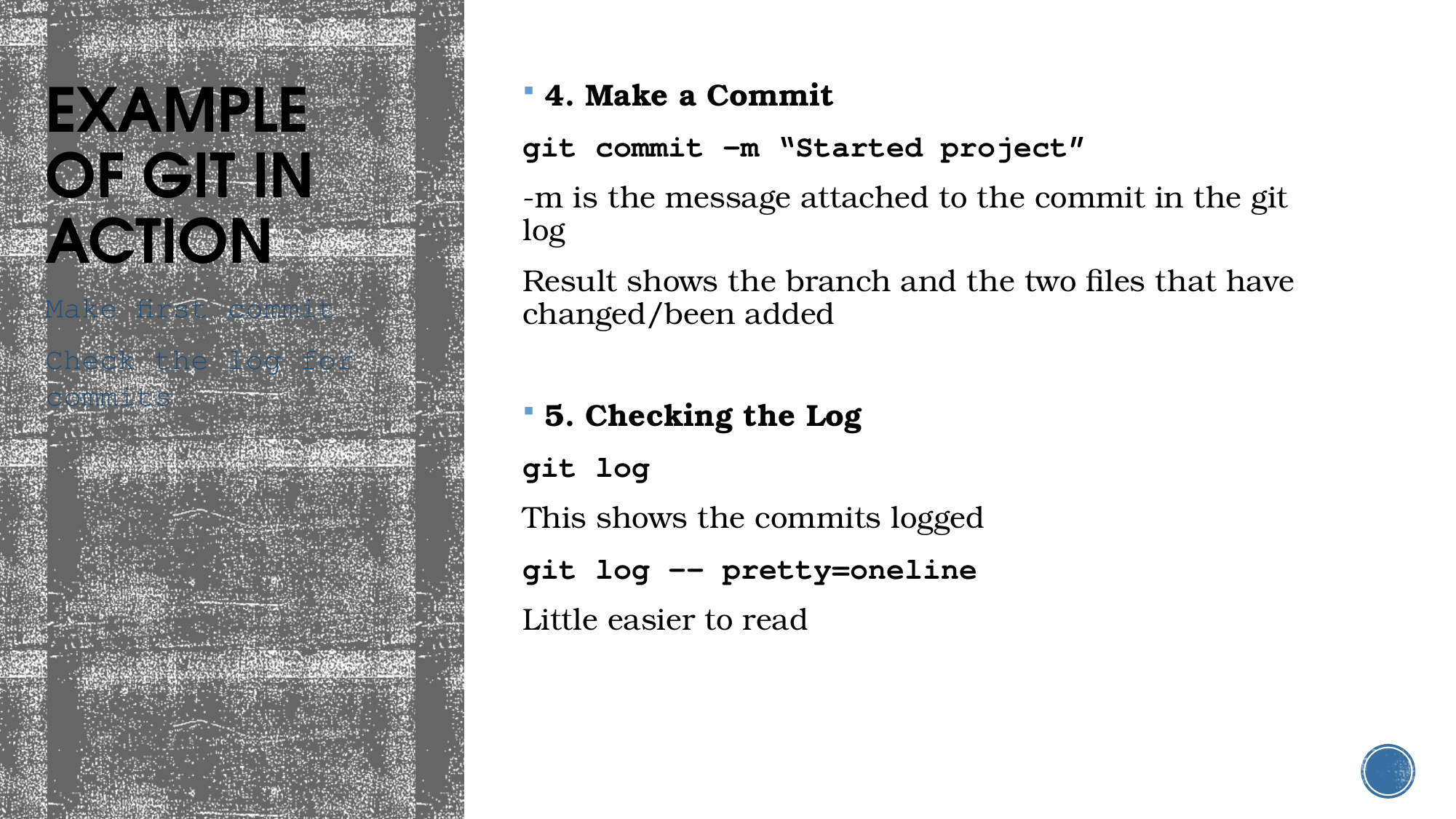

# EXAMPLE OF GIT IN ACTION
4. Make a Commit
git commit –m “Started project”
-m is the message attached to the commit in the git log
Result shows the branch and the two files that have changed/been added

5. Checking the Log
git log
This shows the commits logged
git log -- pretty=oneline
Little easier to read

Make first commit
Check the log for commits